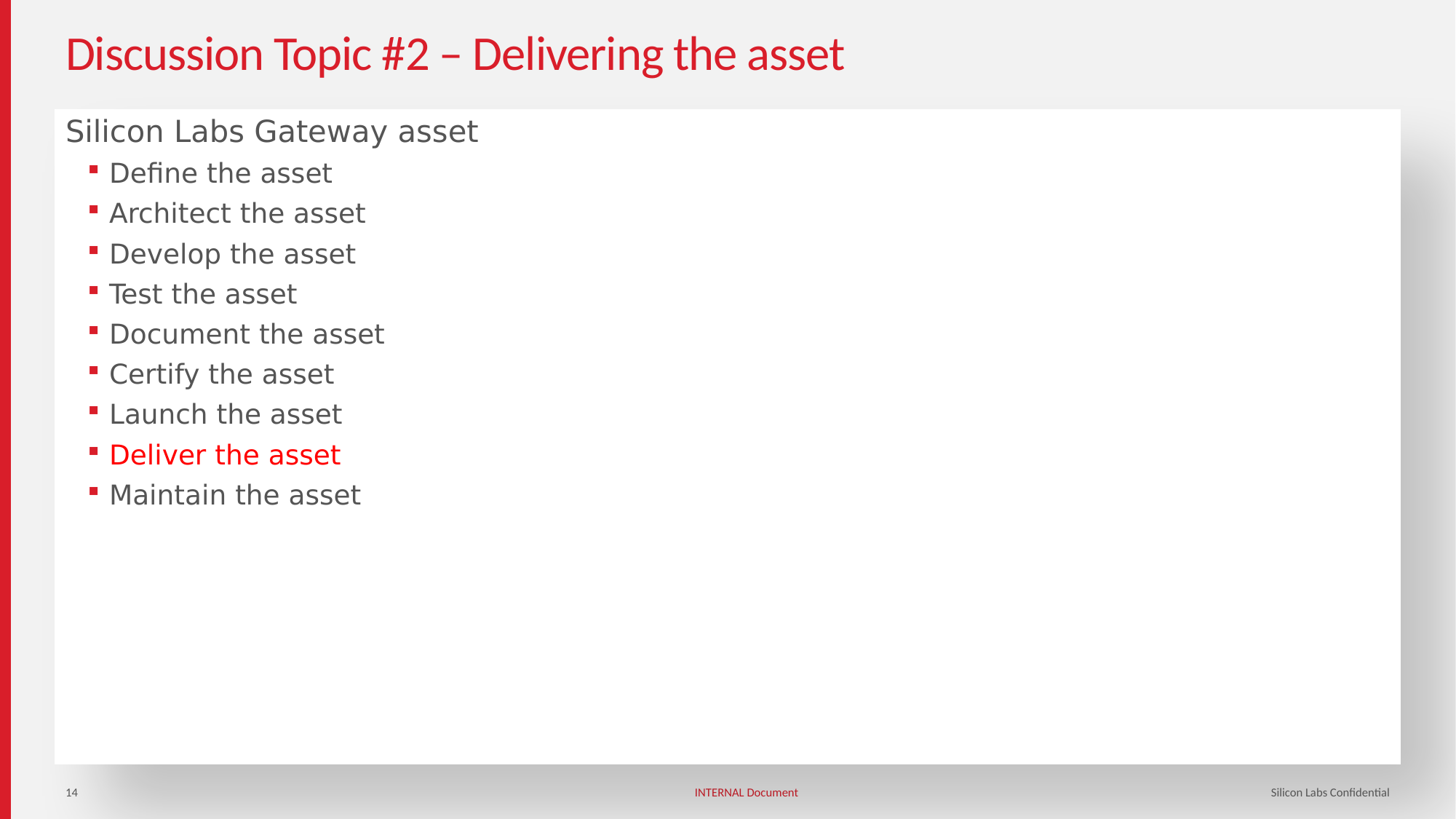

# Discussion Topic #2 – Delivering the asset
Silicon Labs Gateway asset
Define the asset
Architect the asset
Develop the asset
Test the asset
Document the asset
Certify the asset
Launch the asset
Deliver the asset
Maintain the asset

14
Silicon Labs Confidential